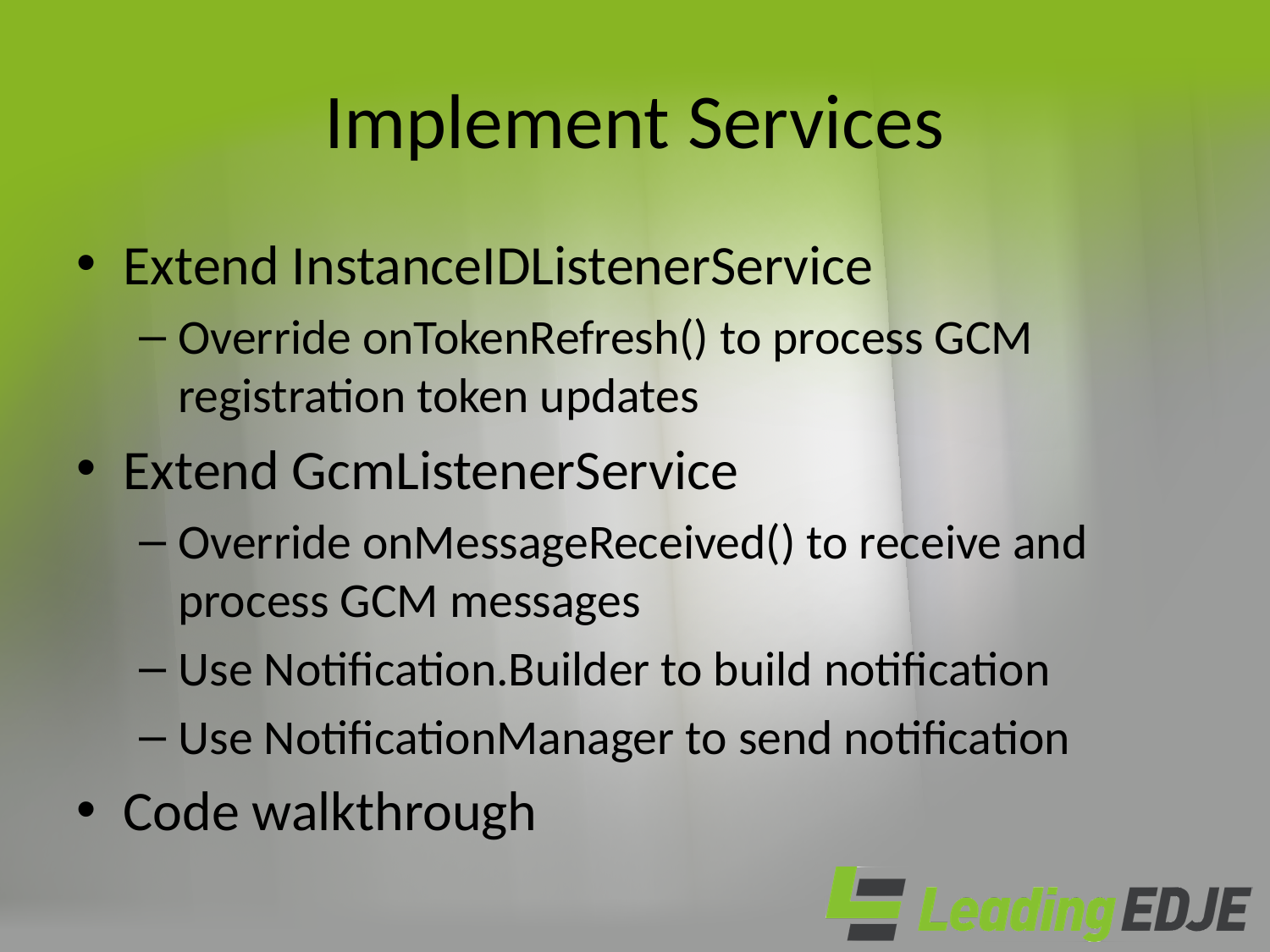

# Implement Services
Extend InstanceIDListenerService
Override onTokenRefresh() to process GCM registration token updates
Extend GcmListenerService
Override onMessageReceived() to receive and process GCM messages
Use Notification.Builder to build notification
Use NotificationManager to send notification
Code walkthrough